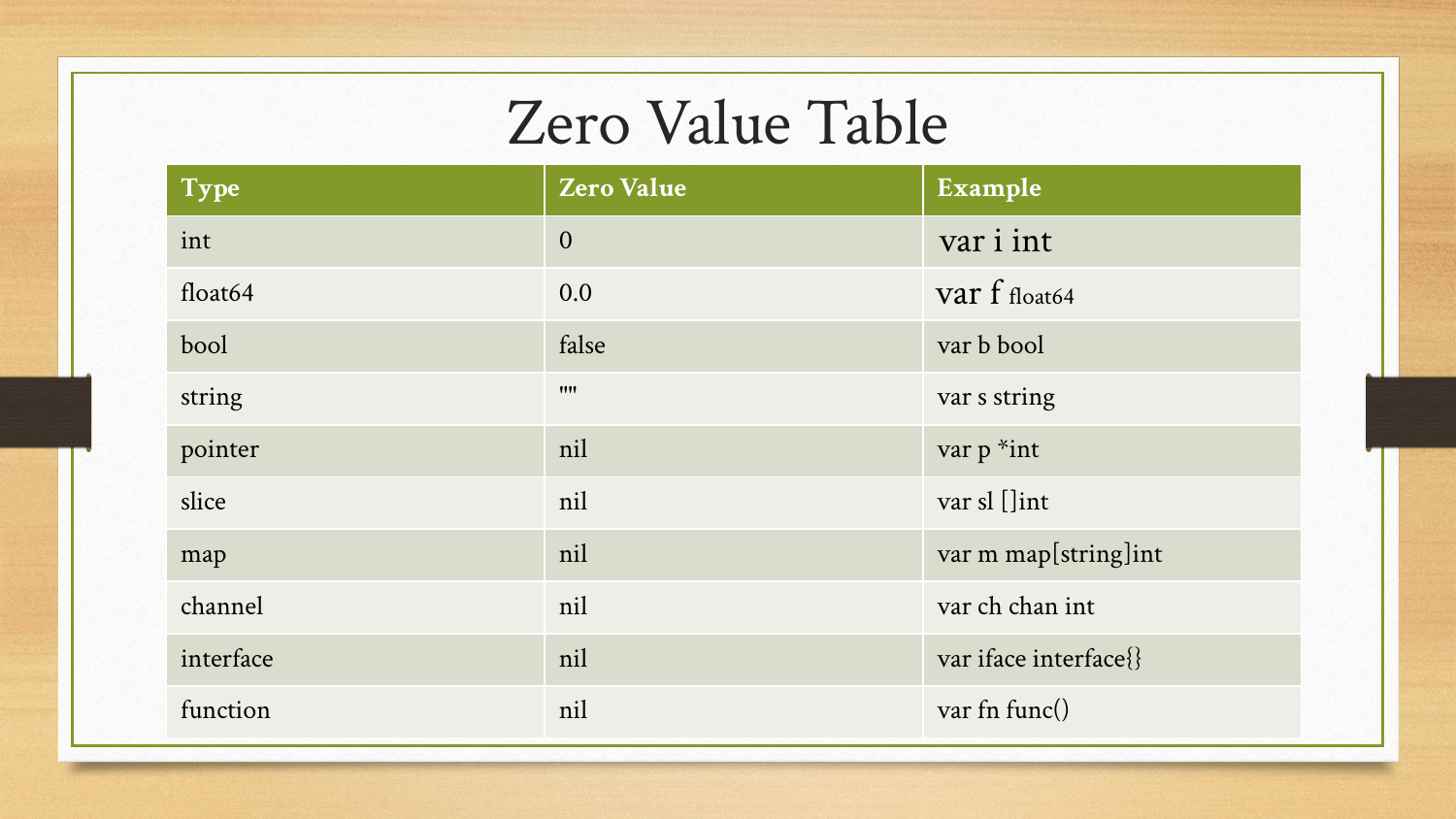

# Zero Value Table
| Type | Zero Value | Example |
| --- | --- | --- |
| int | 0 |  |
| float64 | 0.0 |  |
| bool | false | var b bool |
| string | "" | var s string |
| pointer | nil | var p \*int |
| slice | nil | var sl []int |
| map | nil | var m map[string]int |
| channel | nil | var ch chan int |
| interface | nil | var iface interface{} |
| function | nil | var fn func() |
var i int
var f float64